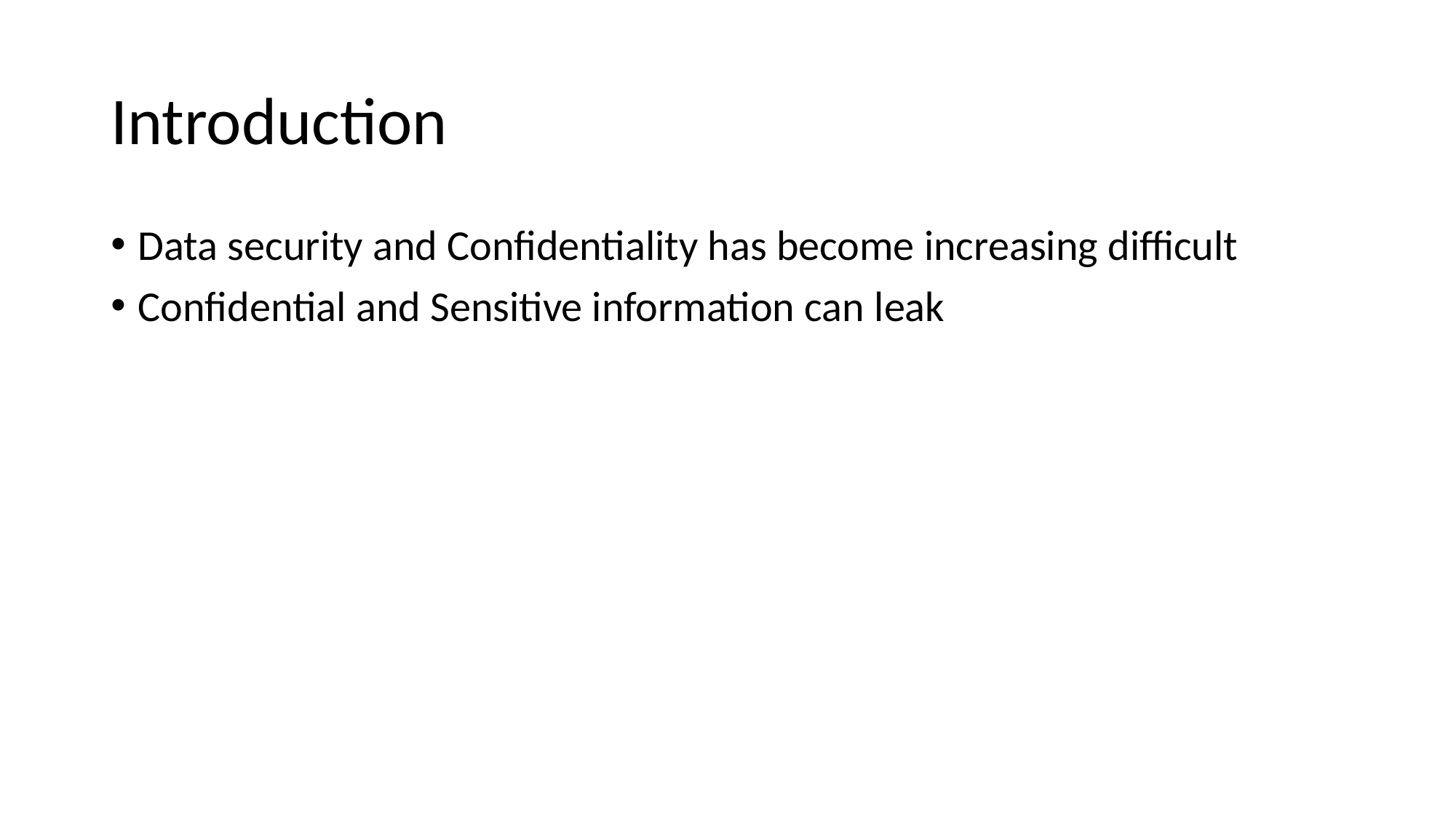

# Introduction
Data security and Confidentiality has become increasing difficult
Confidential and Sensitive information can leak